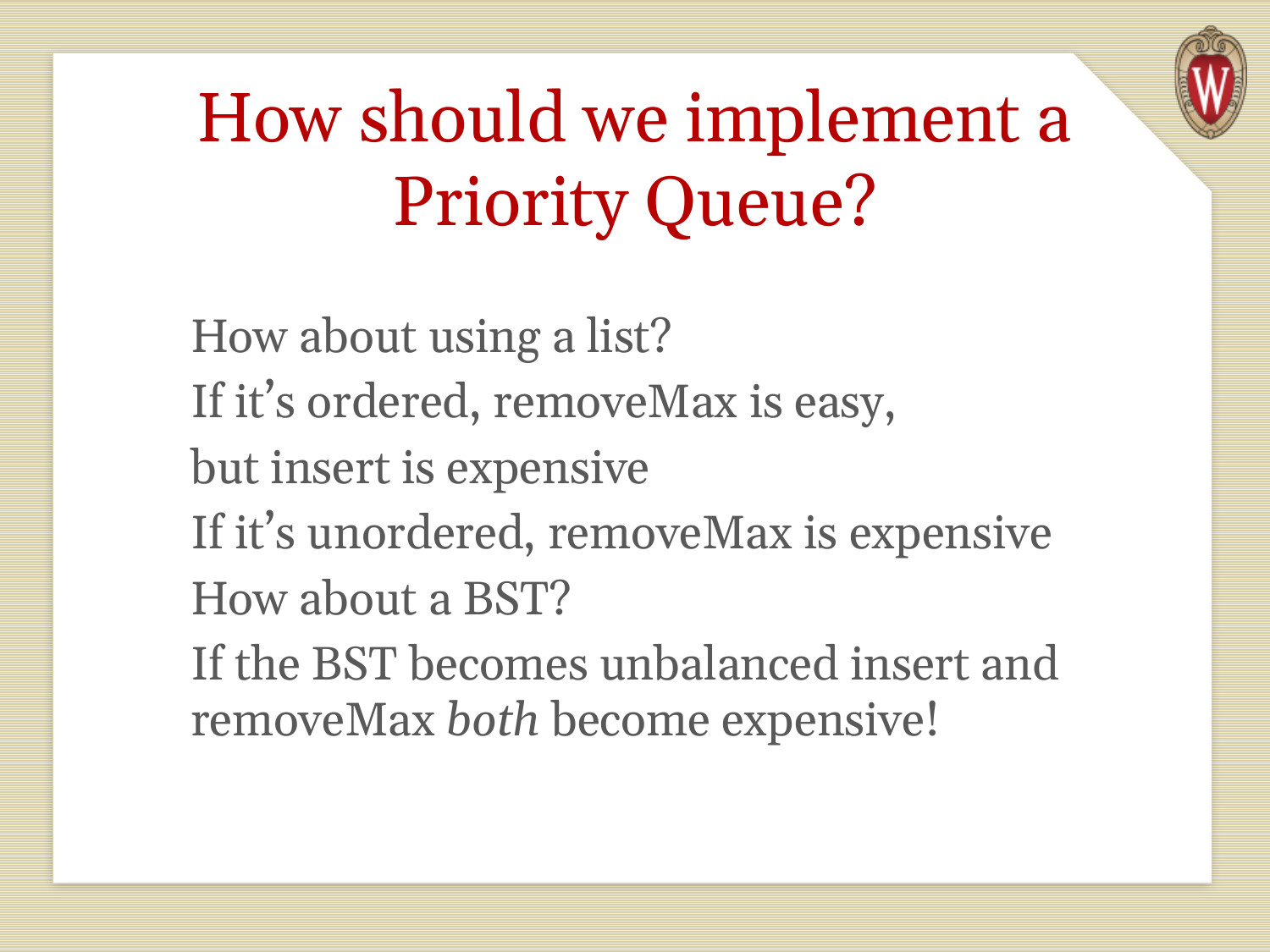

# How should we implement a Priority Queue?
How about using a list?
If it’s ordered, removeMax is easy,
but insert is expensive
If it’s unordered, removeMax is expensive
How about a BST?
If the BST becomes unbalanced insert and removeMax both become expensive!